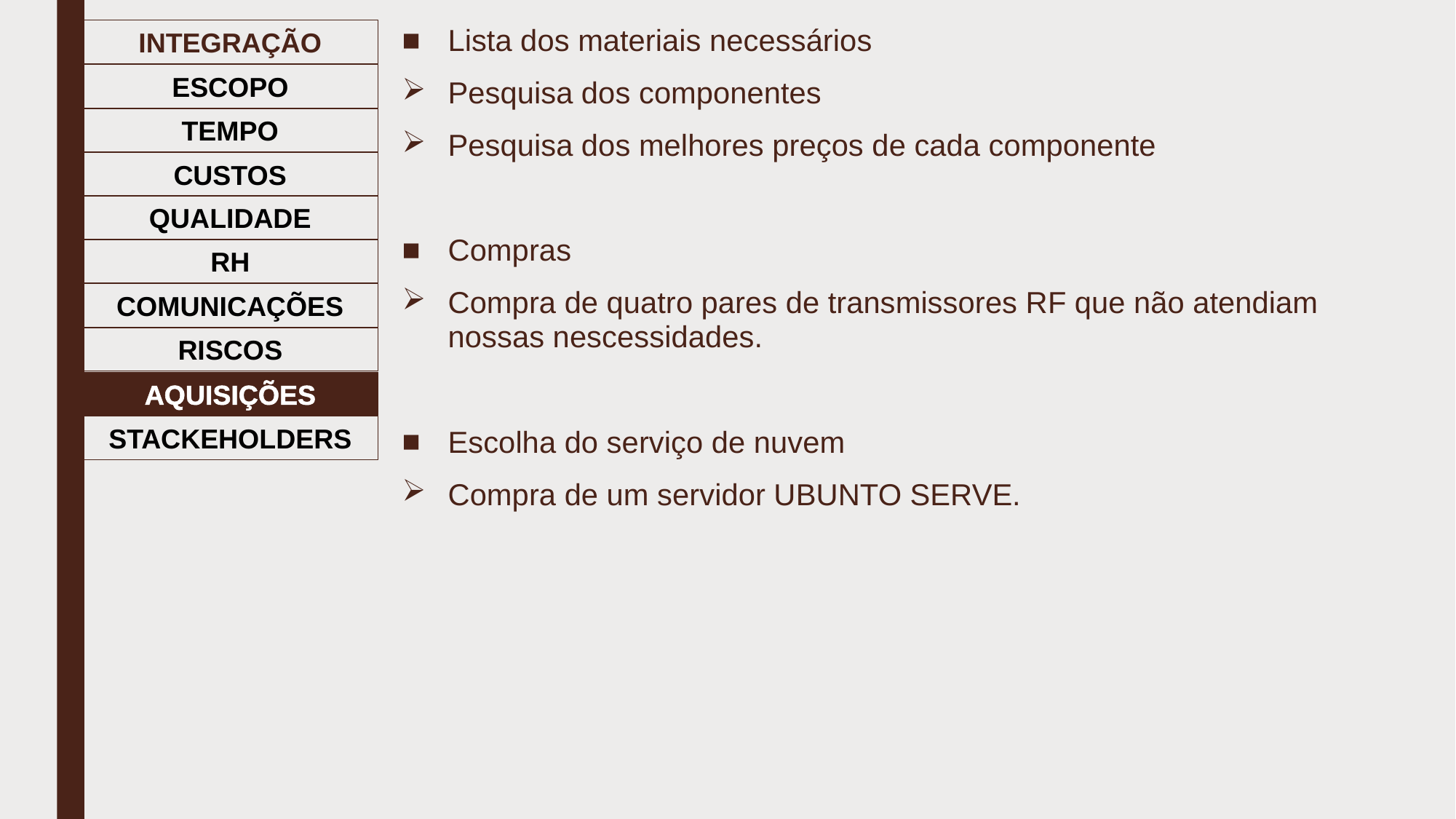

Lista dos materiais necessários
Pesquisa dos componentes
Pesquisa dos melhores preços de cada componente

Compras
Compra de quatro pares de transmissores RF que não atendiam nossas nescessidades.

Escolha do serviço de nuvem
Compra de um servidor UBUNTO SERVE.

INTEGRAÇÃO
ESCOPO
TEMPO
CUSTOS
QUALIDADE
RH
COMUNICAÇÕES
RISCOS
AQUISIÇÕES
STACKEHOLDERS